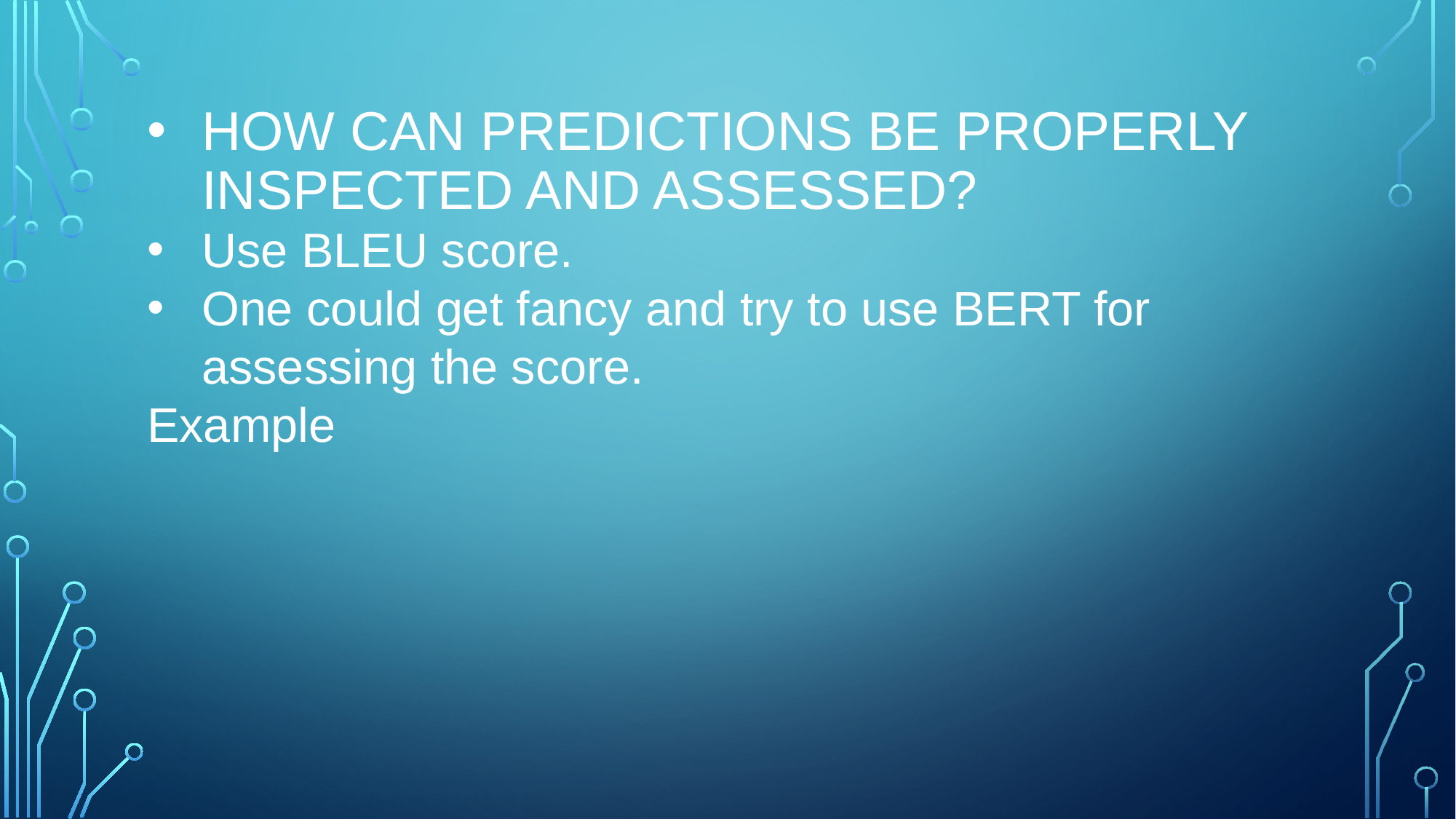

# How can predictions be properly inspected and assessed?
Use BLEU score.
One could get fancy and try to use BERT for assessing the score.
Example